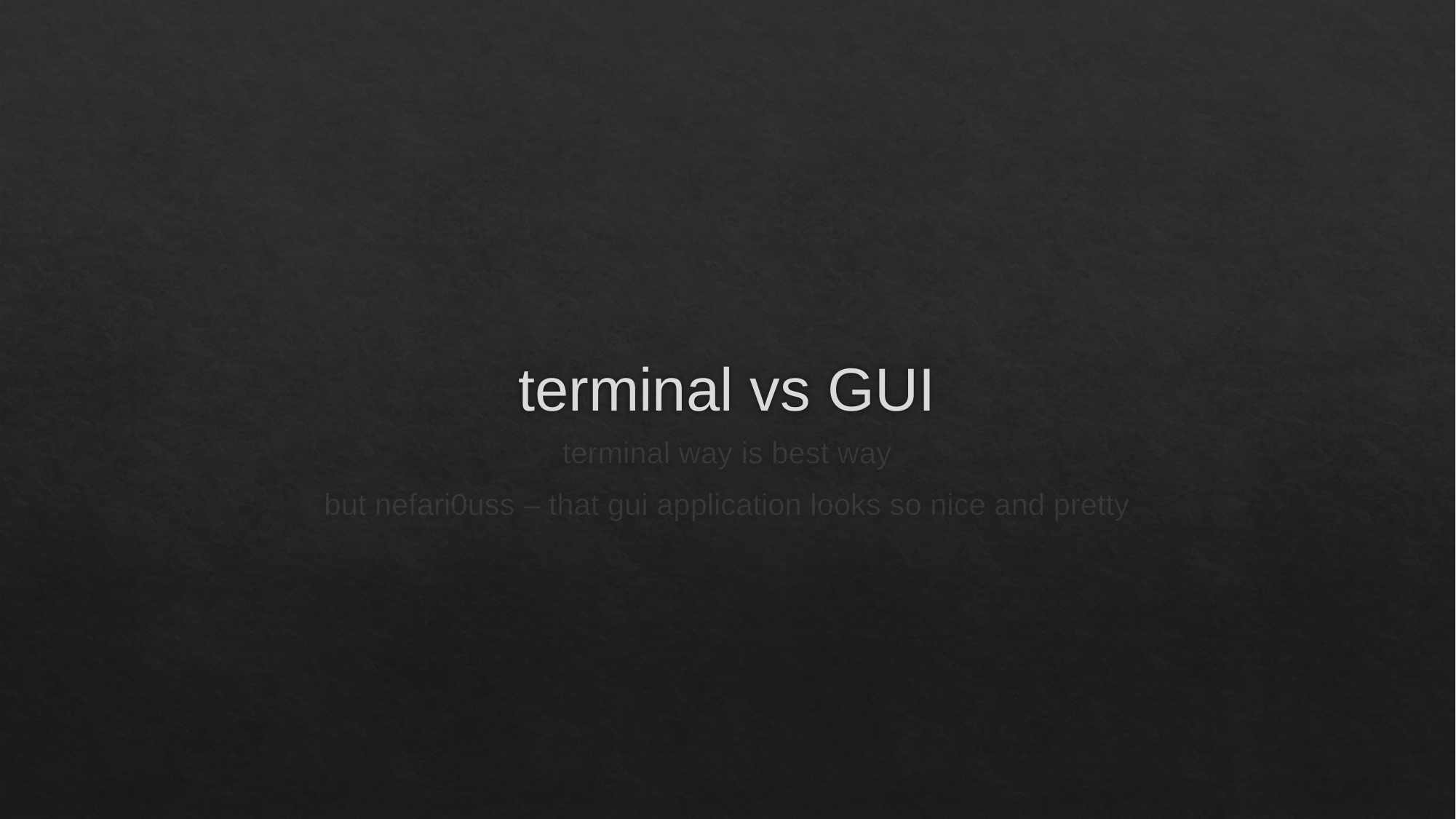

# terminal vs GUI
terminal way is best way
but nefari0uss – that gui application looks so nice and pretty